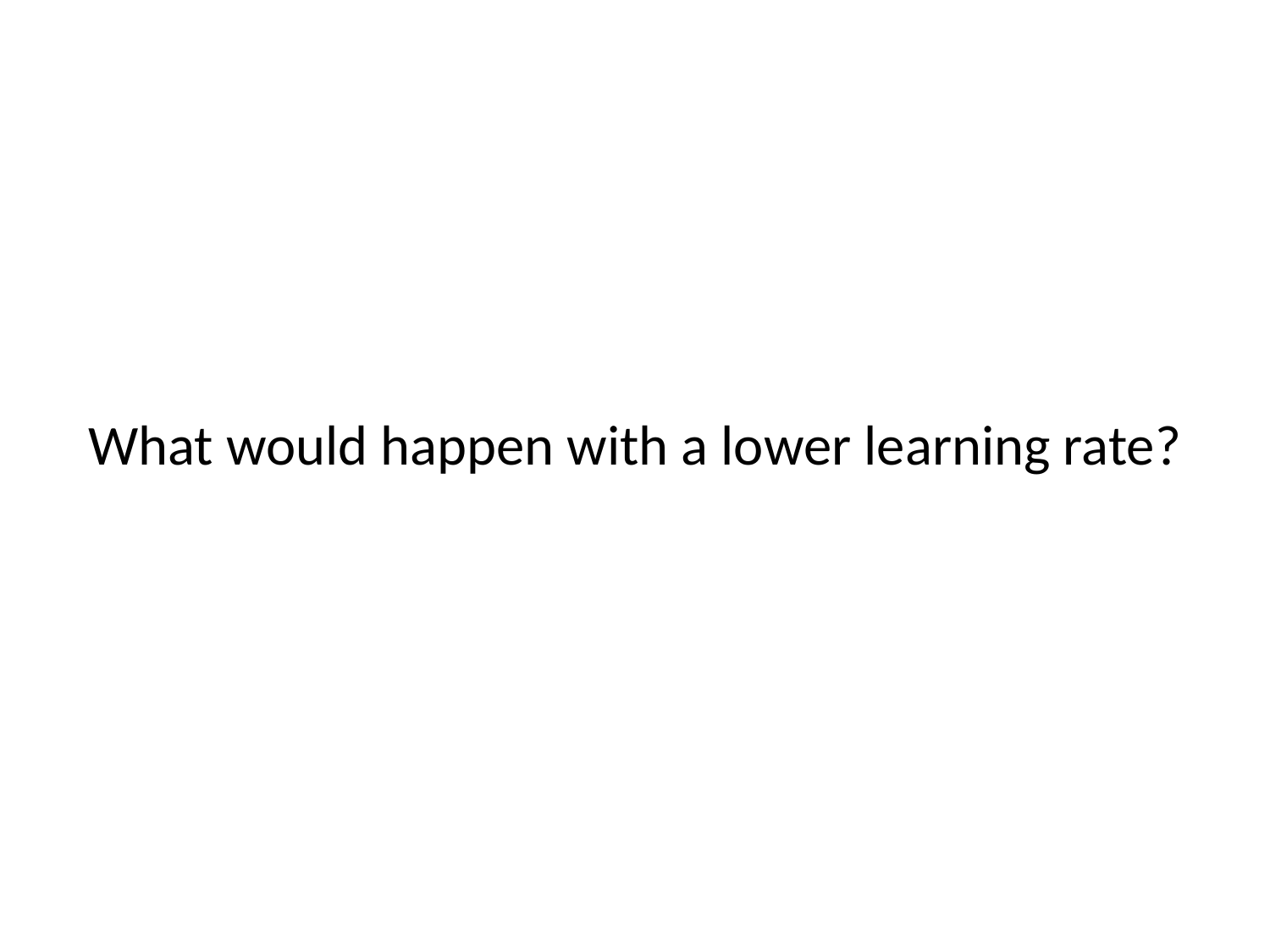

What would happen with a lower learning rate?